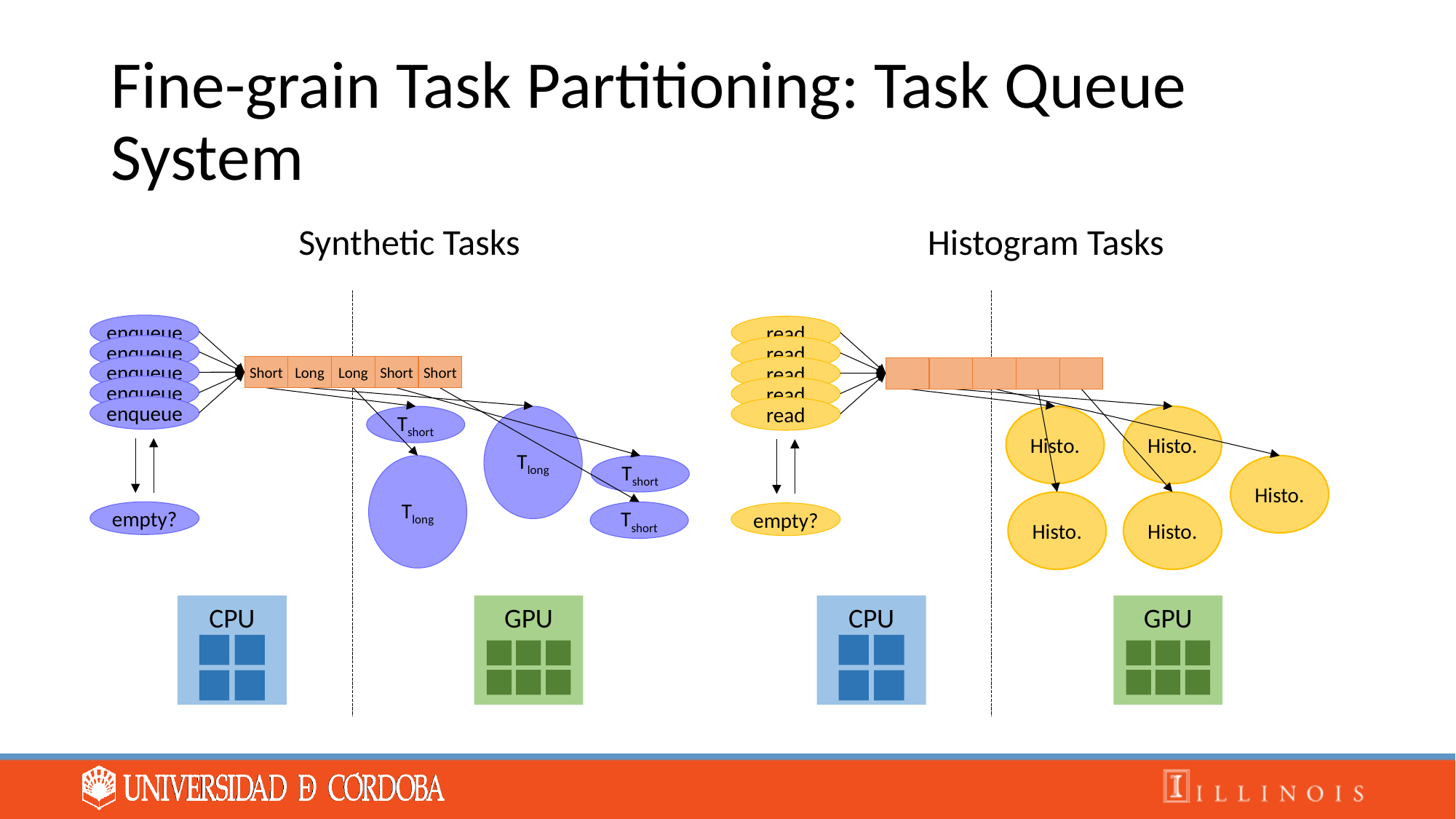

# Fine-grain Task Partitioning: Task Queue System
Synthetic Tasks
Histogram Tasks
enqueue
enqueue
enqueue
enqueue
enqueue
Short
Long
Long
Short
Short
Tshort
Tlong
Tshort
Tlong
empty?
Tshort
CPU

GPU

read
read
read
read
read

Histo.
Histo.
Histo.
Histo.
Histo.
empty?
CPU

GPU